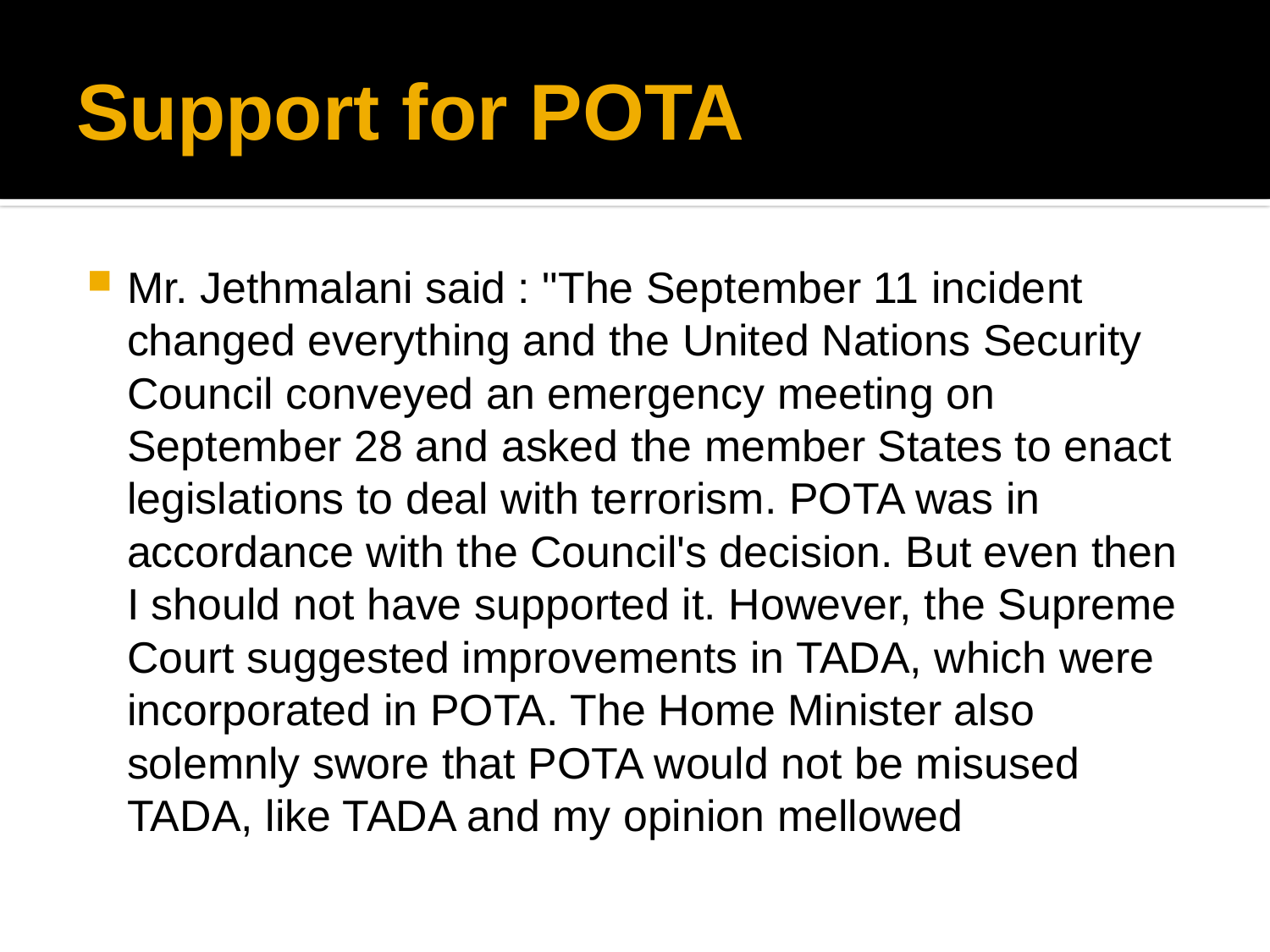

# Support for POTA
Mr. Jethmalani said : "The September 11 incident changed everything and the United Nations Security Council conveyed an emergency meeting on September 28 and asked the member States to enact legislations to deal with terrorism. POTA was in accordance with the Council's decision. But even then I should not have supported it. However, the Supreme Court suggested improvements in TADA, which were incorporated in POTA. The Home Minister also solemnly swore that POTA would not be misused TADA, like TADA and my opinion mellowed